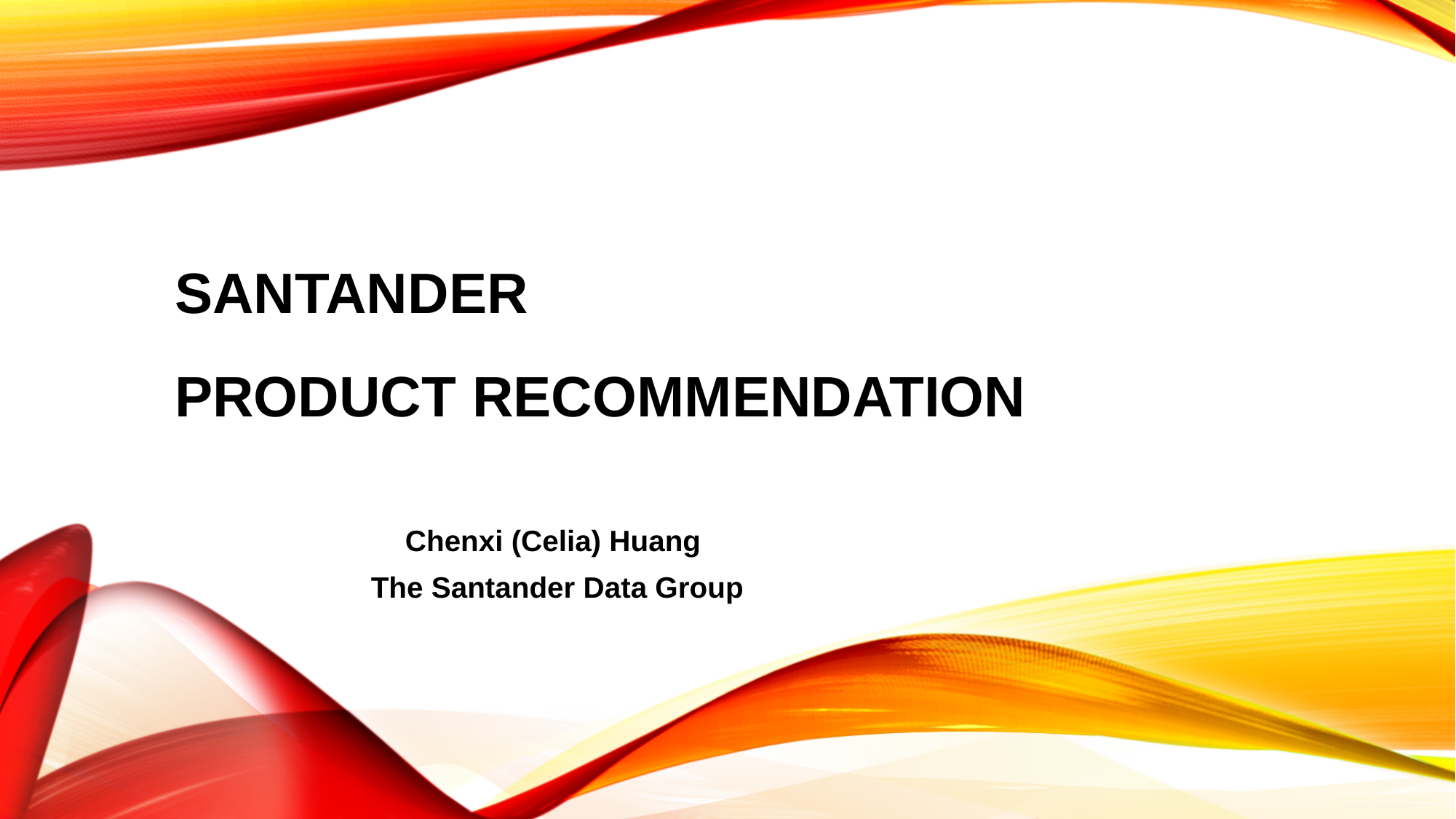

# Santander Product Recommendation

Chenxi (Celia) Huang
The Santander Data Group